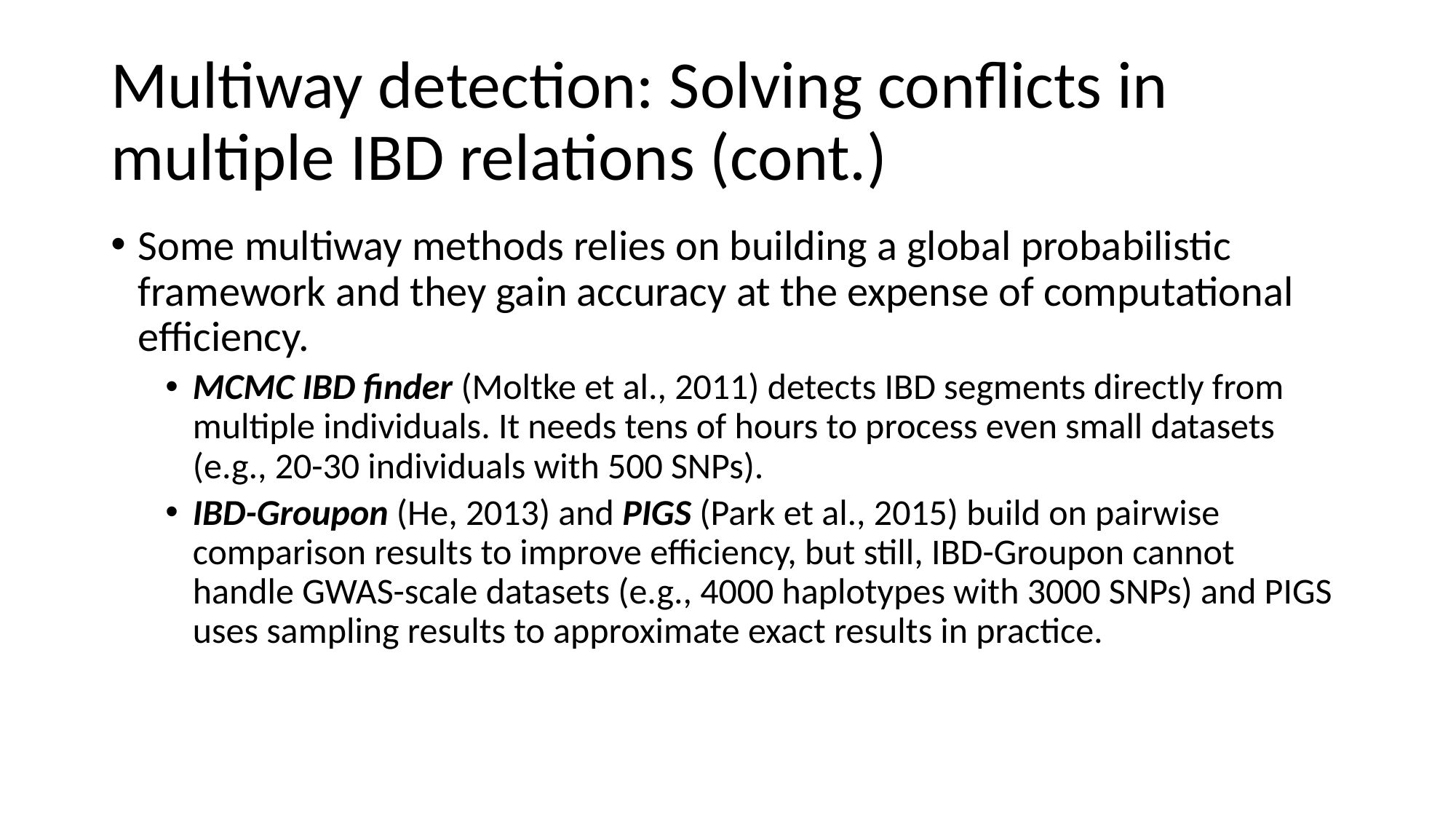

# Multiway detection: Solving conflicts in multiple IBD relations (cont.)
Some multiway methods relies on building a global probabilistic framework and they gain accuracy at the expense of computational efficiency.
MCMC IBD finder (Moltke et al., 2011) detects IBD segments directly from multiple individuals. It needs tens of hours to process even small datasets (e.g., 20-30 individuals with 500 SNPs).
IBD-Groupon (He, 2013) and PIGS (Park et al., 2015) build on pairwise comparison results to improve efficiency, but still, IBD-Groupon cannot handle GWAS-scale datasets (e.g., 4000 haplotypes with 3000 SNPs) and PIGS uses sampling results to approximate exact results in practice.